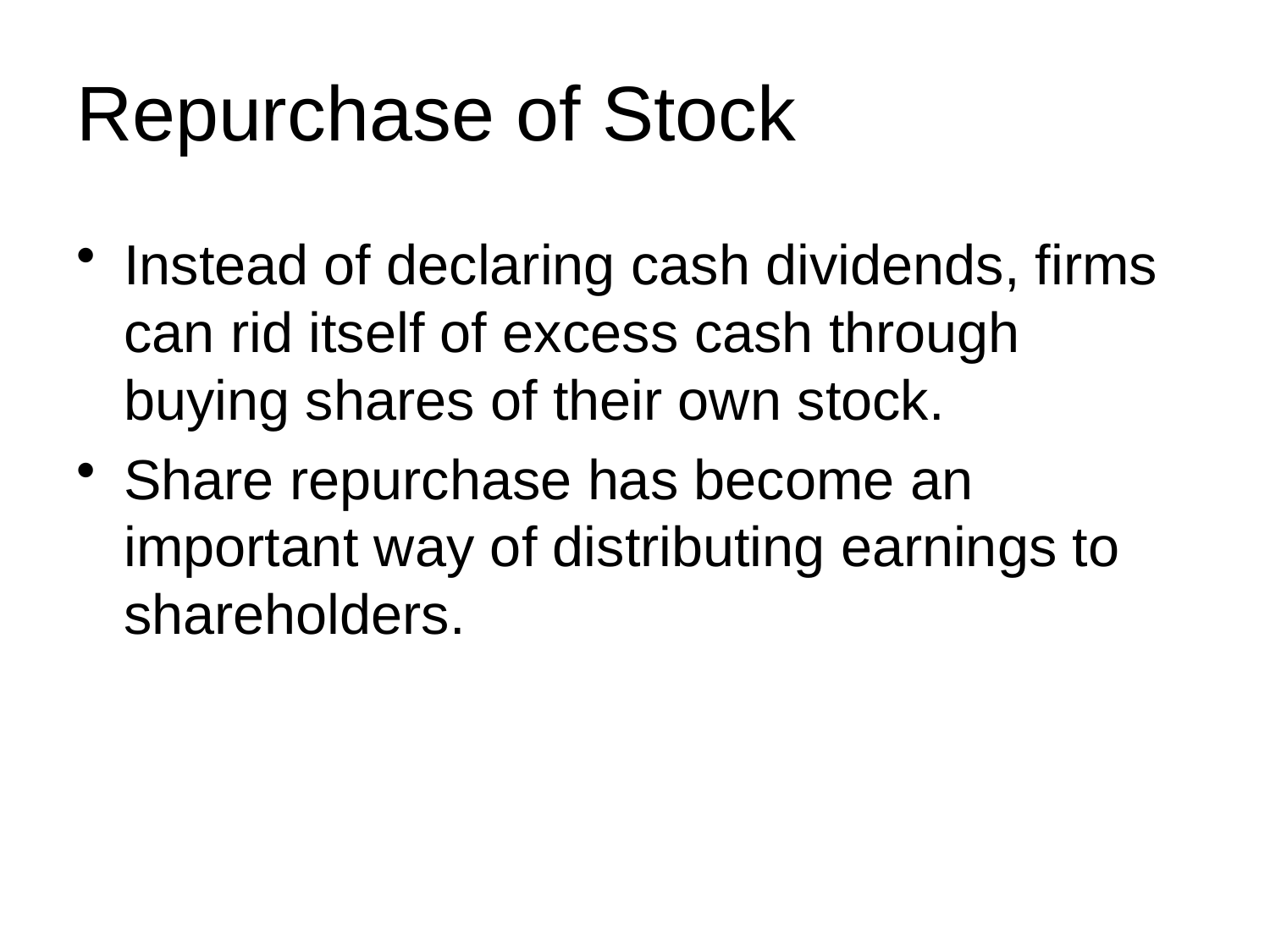

# Repurchase of Stock
Instead of declaring cash dividends, firms can rid itself of excess cash through buying shares of their own stock.
Share repurchase has become an important way of distributing earnings to shareholders.